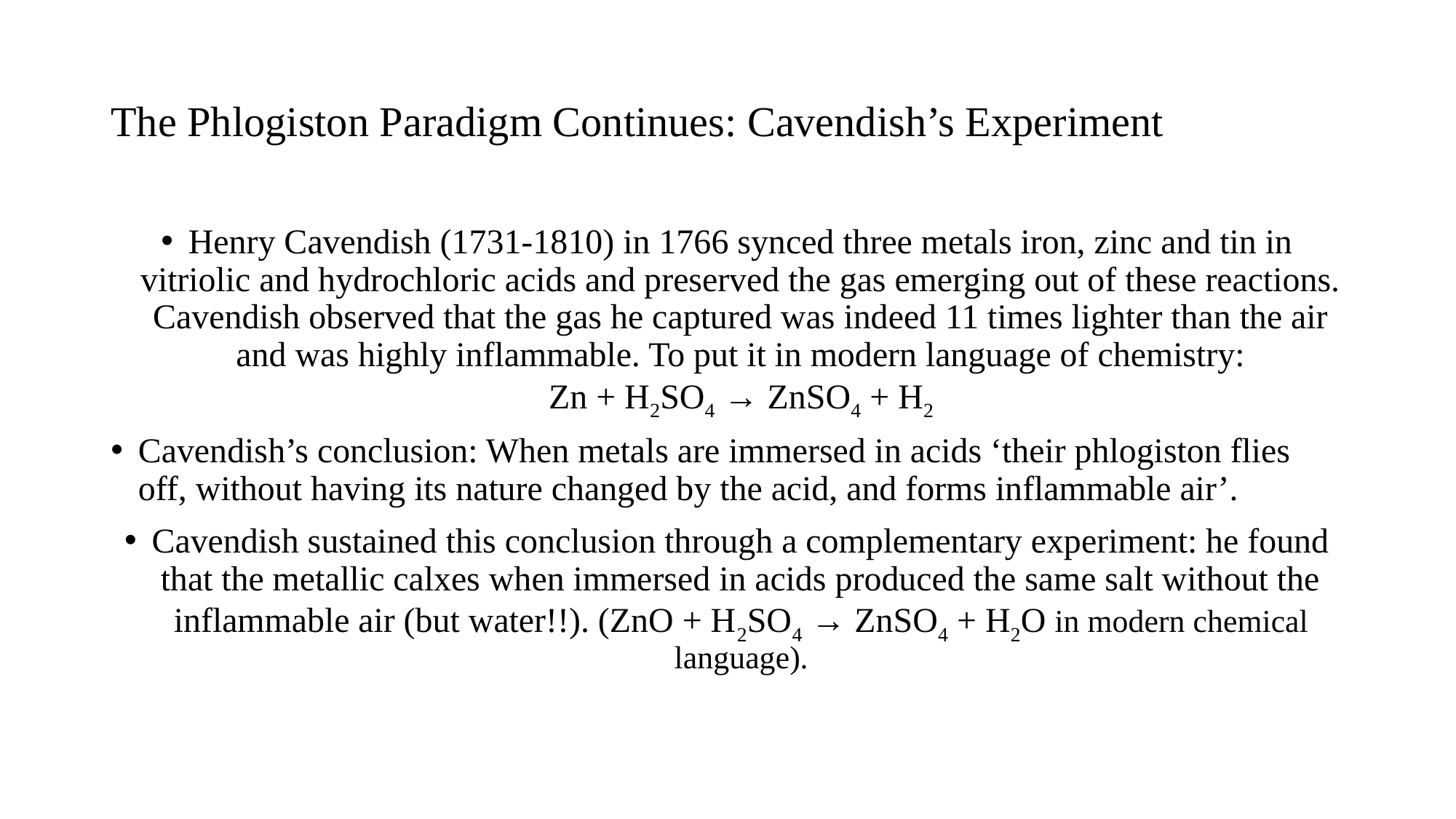

# The Phlogiston Paradigm Continues: Cavendish’s Experiment
Henry Cavendish (1731-1810) in 1766 synced three metals iron, zinc and tin in vitriolic and hydrochloric acids and preserved the gas emerging out of these reactions. Cavendish observed that the gas he captured was indeed 11 times lighter than the air and was highly inflammable. To put it in modern language of chemistry: Zn + H2SO4 → ZnSO4 + H2
Cavendish’s conclusion: When metals are immersed in acids ‘their phlogiston flies off, without having its nature changed by the acid, and forms inflammable air’.
Cavendish sustained this conclusion through a complementary experiment: he found that the metallic calxes when immersed in acids produced the same salt without the inflammable air (but water!!). (ZnO + H2SO4 → ZnSO4 + H2O in modern chemical language).